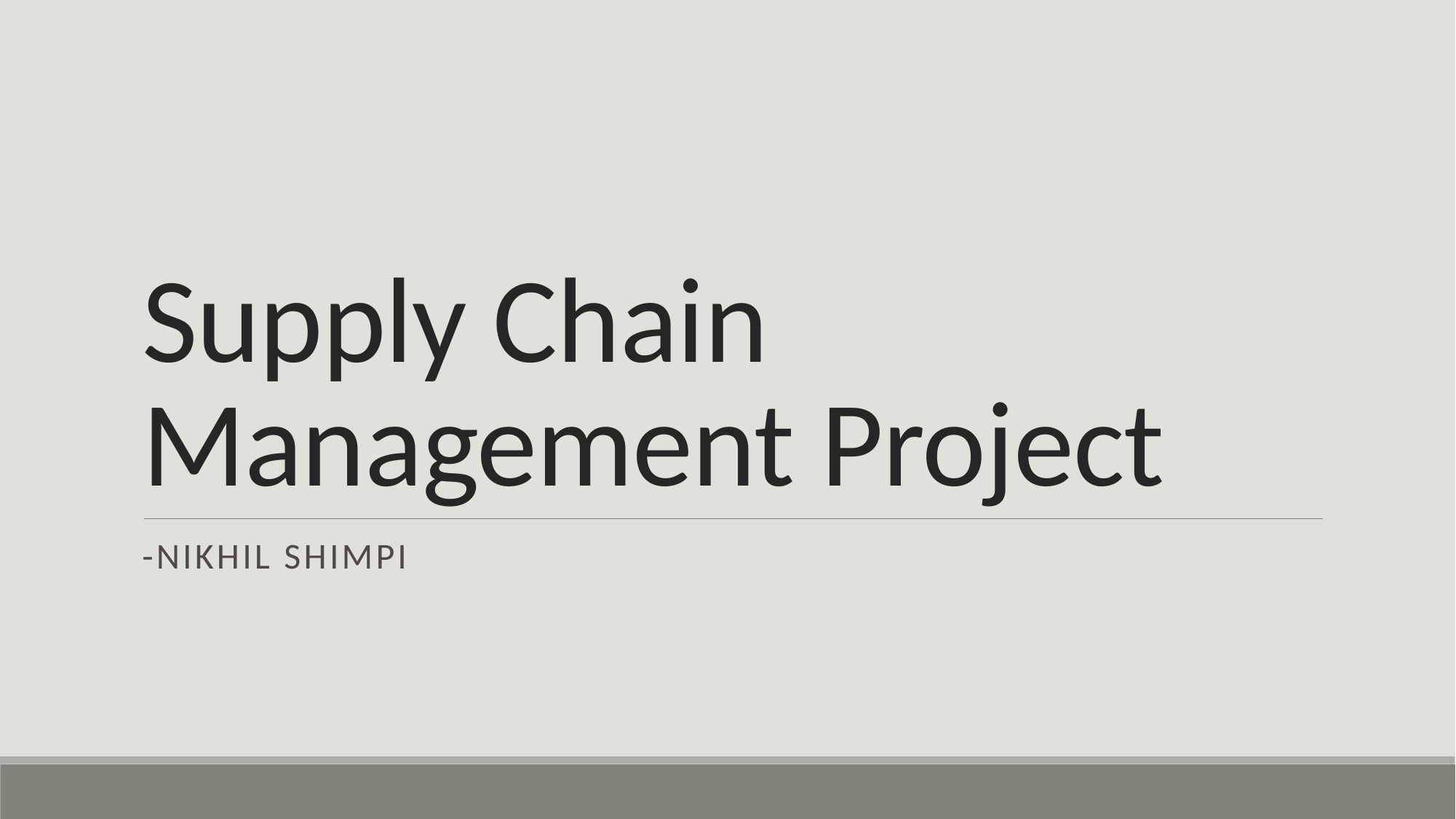

# Supply Chain Management Project
-Nikhil Shimpi